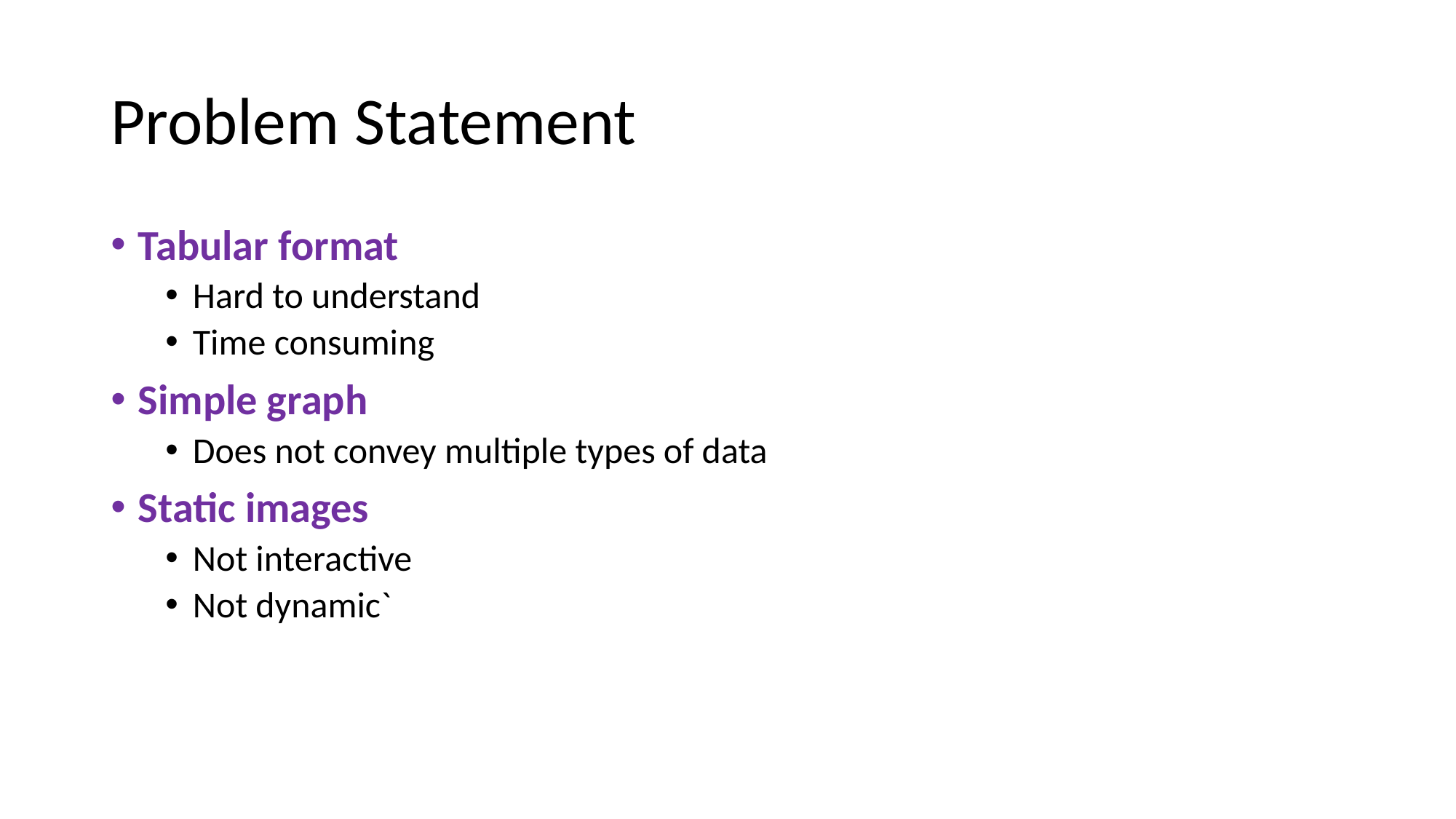

# Problem Statement
Tabular format
Hard to understand
Time consuming
Simple graph
Does not convey multiple types of data
Static images
Not interactive
Not dynamic`